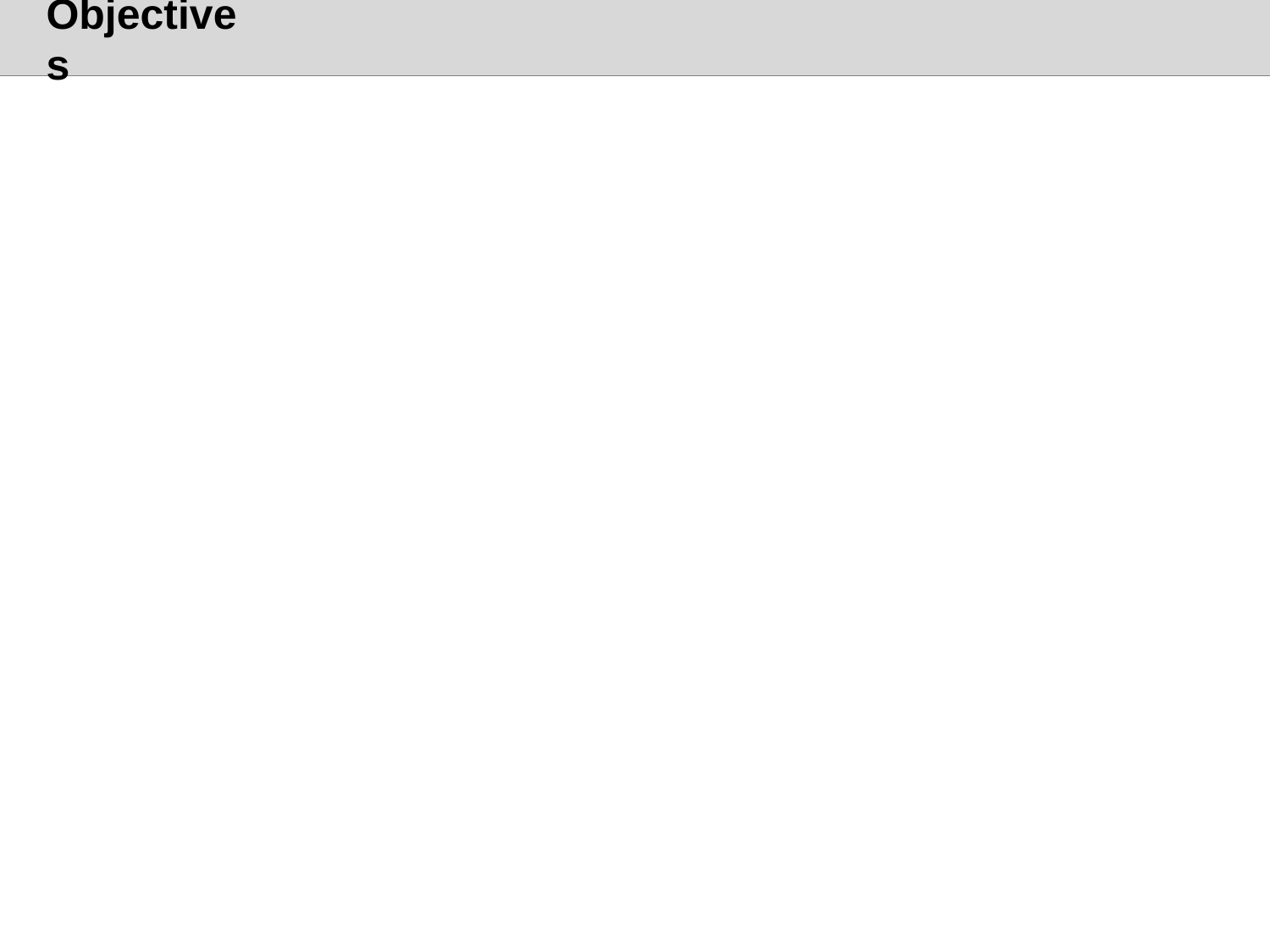

# Objectives
Introduce
preprocessor
separate compilation
Examine issues of code organization